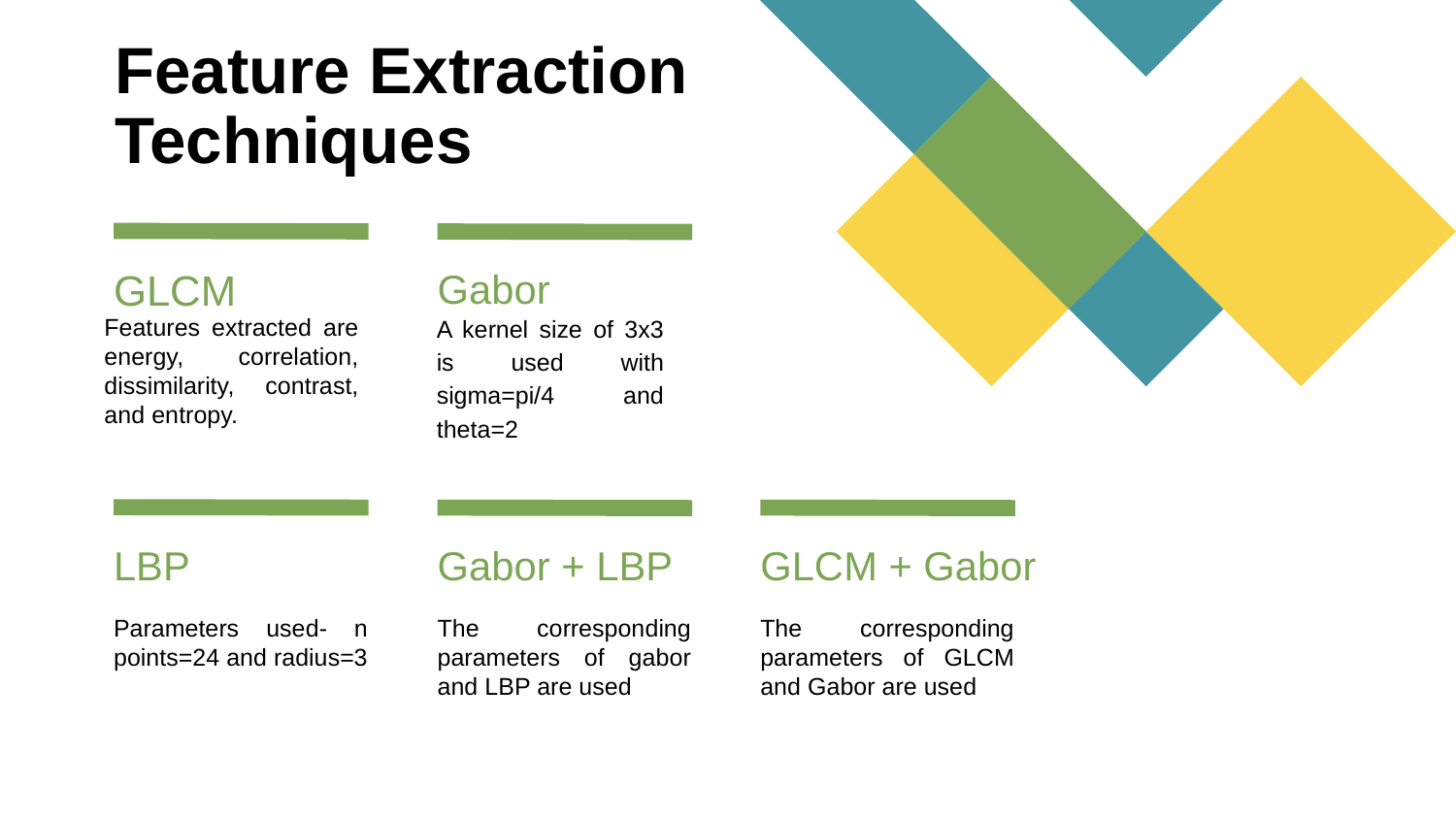

# Feature Extraction Techniques
GLCM
Gabor
A kernel size of 3x3 is used with sigma=pi/4 and theta=2

Features extracted are energy, correlation, dissimilarity, contrast, and entropy.
LBP
Gabor + LBP
GLCM + Gabor
The corresponding parameters of gabor and LBP are used
The corresponding parameters of GLCM and Gabor are used
Parameters used- n points=24 and radius=3